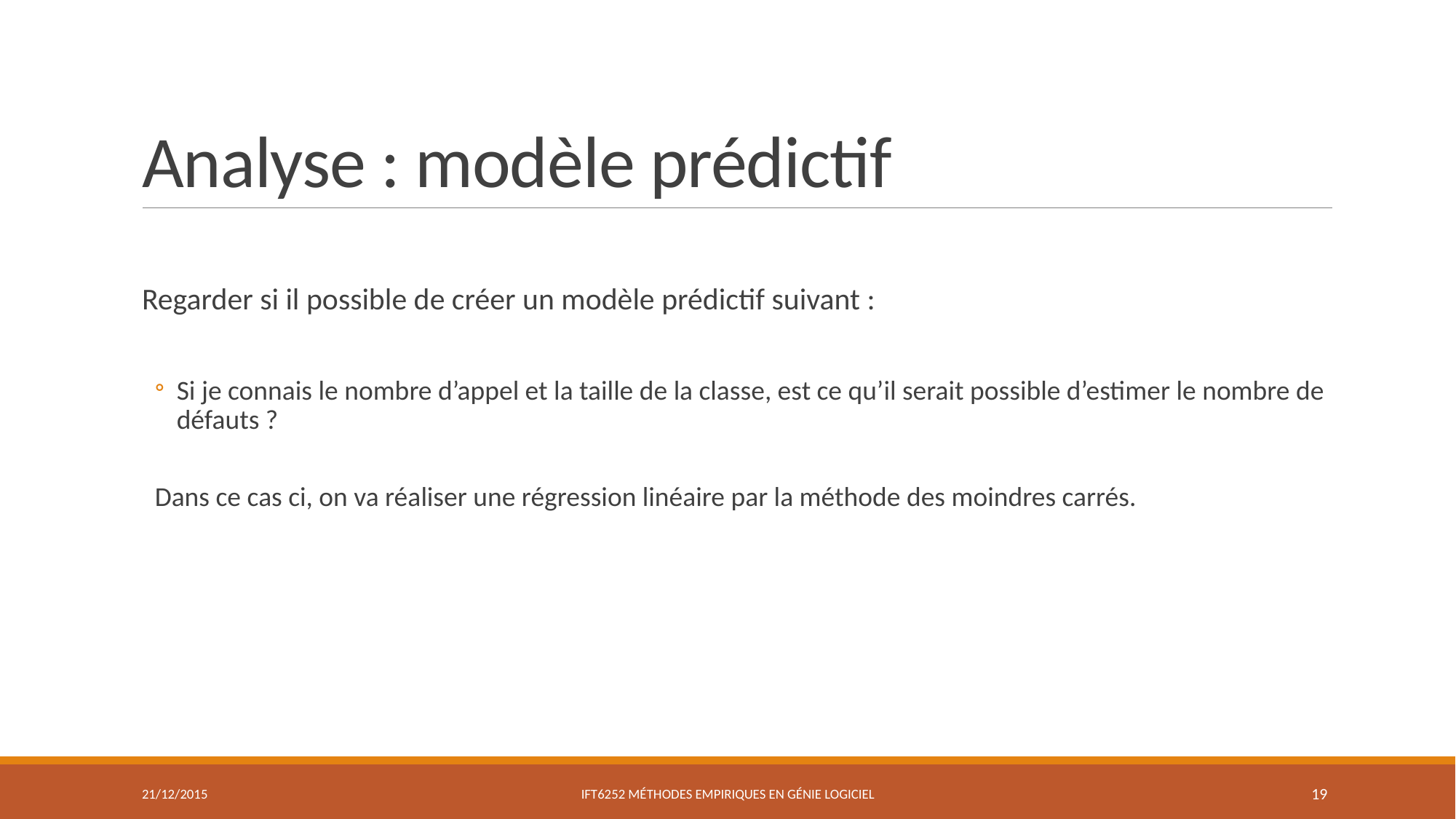

# Analyse : modèle prédictif

Regarder si il possible de créer un modèle prédictif suivant :

Si je connais le nombre d’appel et la taille de la classe, est ce qu’il serait possible d’estimer le nombre de défauts ?

Dans ce cas ci, on va réaliser une régression linéaire par la méthode des moindres carrés.
21/12/2015
IFT6252 Méthodes empiriques en génie logiciel
19